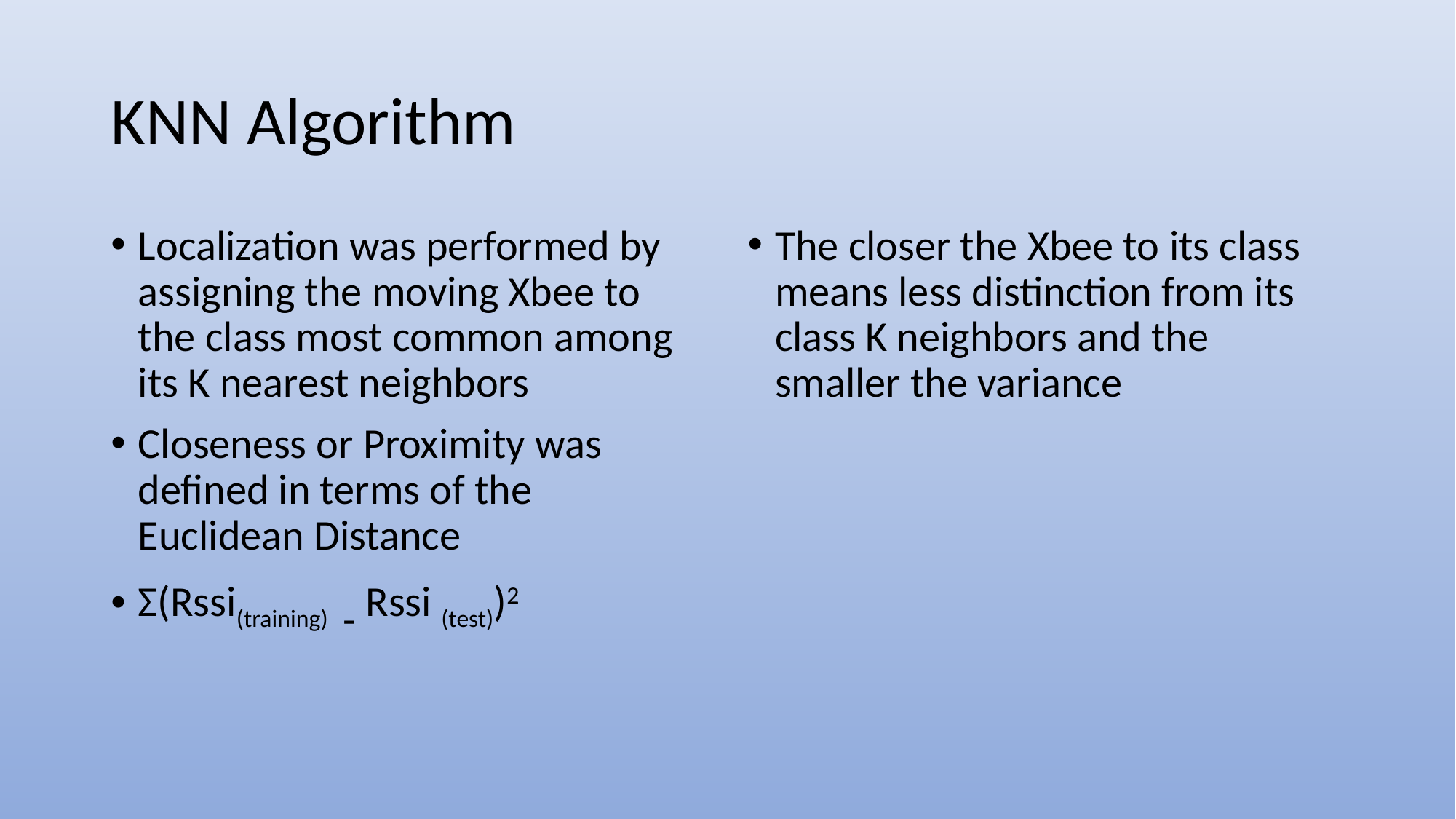

# KNN Algorithm
Localization was performed by assigning the moving Xbee to the class most common among its K nearest neighbors
Closeness or Proximity was defined in terms of the Euclidean Distance
Σ(Rssi(training)  - Rssi (test))2

The closer the Xbee to its class means less distinction from its class K neighbors and the smaller the variance